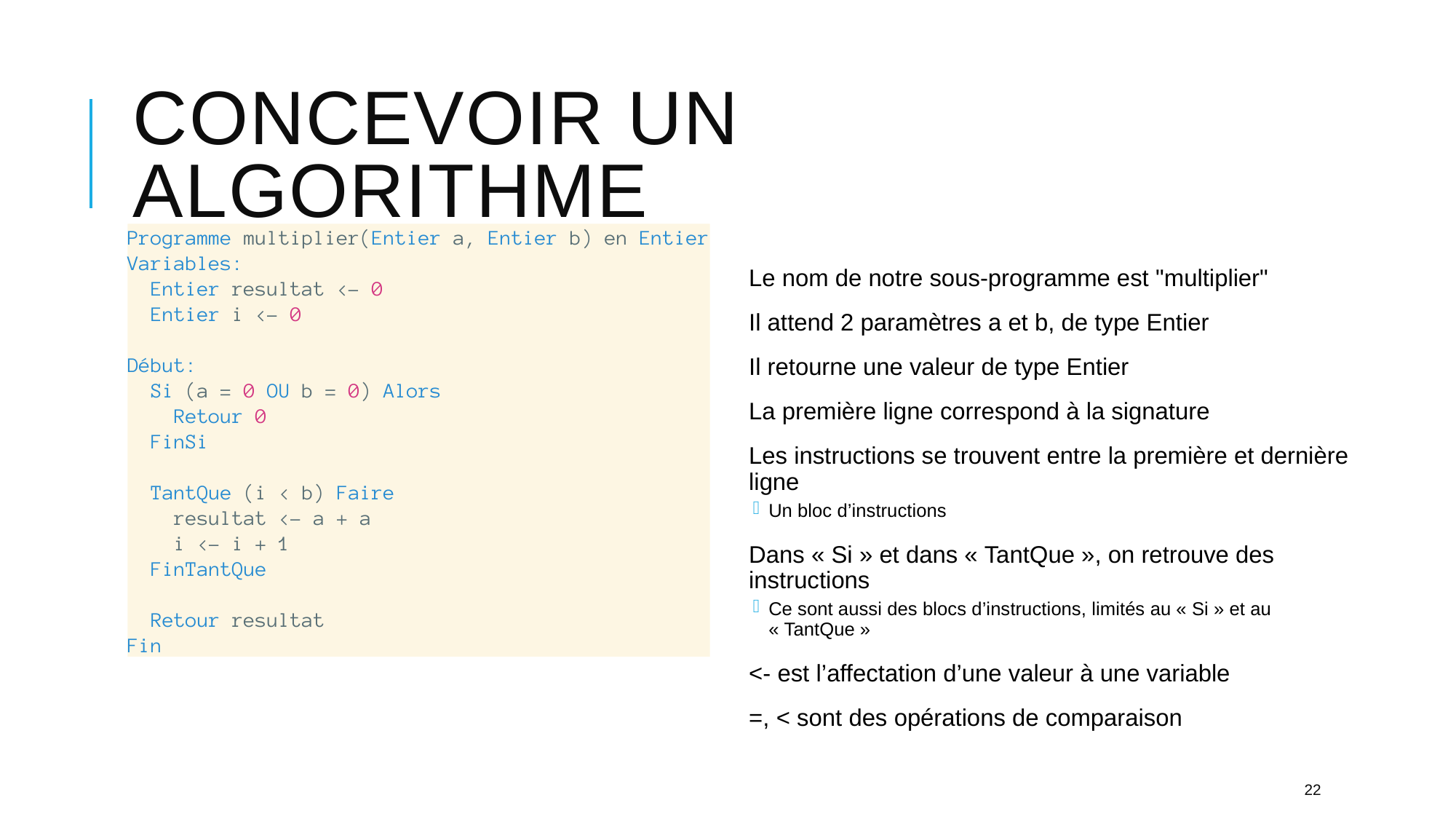

# Concevoir un algorithme
Programme multiplier(Entier a, Entier b) en Entier
Variables:
  Entier resultat <- 0
  Entier i <- 0

Début:
  Si (a = 0 OU b = 0) Alors
    Retour 0
  FinSi

  TantQue (i < b) Faire
    resultat <- a + a
    i <- i + 1
  FinTantQue

  Retour resultat
Fin
Le nom de notre sous-programme est "multiplier"
Il attend 2 paramètres a et b, de type Entier
Il retourne une valeur de type Entier
La première ligne correspond à la signature
Les instructions se trouvent entre la première et dernière ligne
Un bloc d’instructions
Dans « Si » et dans « TantQue », on retrouve des instructions
Ce sont aussi des blocs d’instructions, limités au « Si » et au « TantQue »
<- est l’affectation d’une valeur à une variable
=, < sont des opérations de comparaison
22